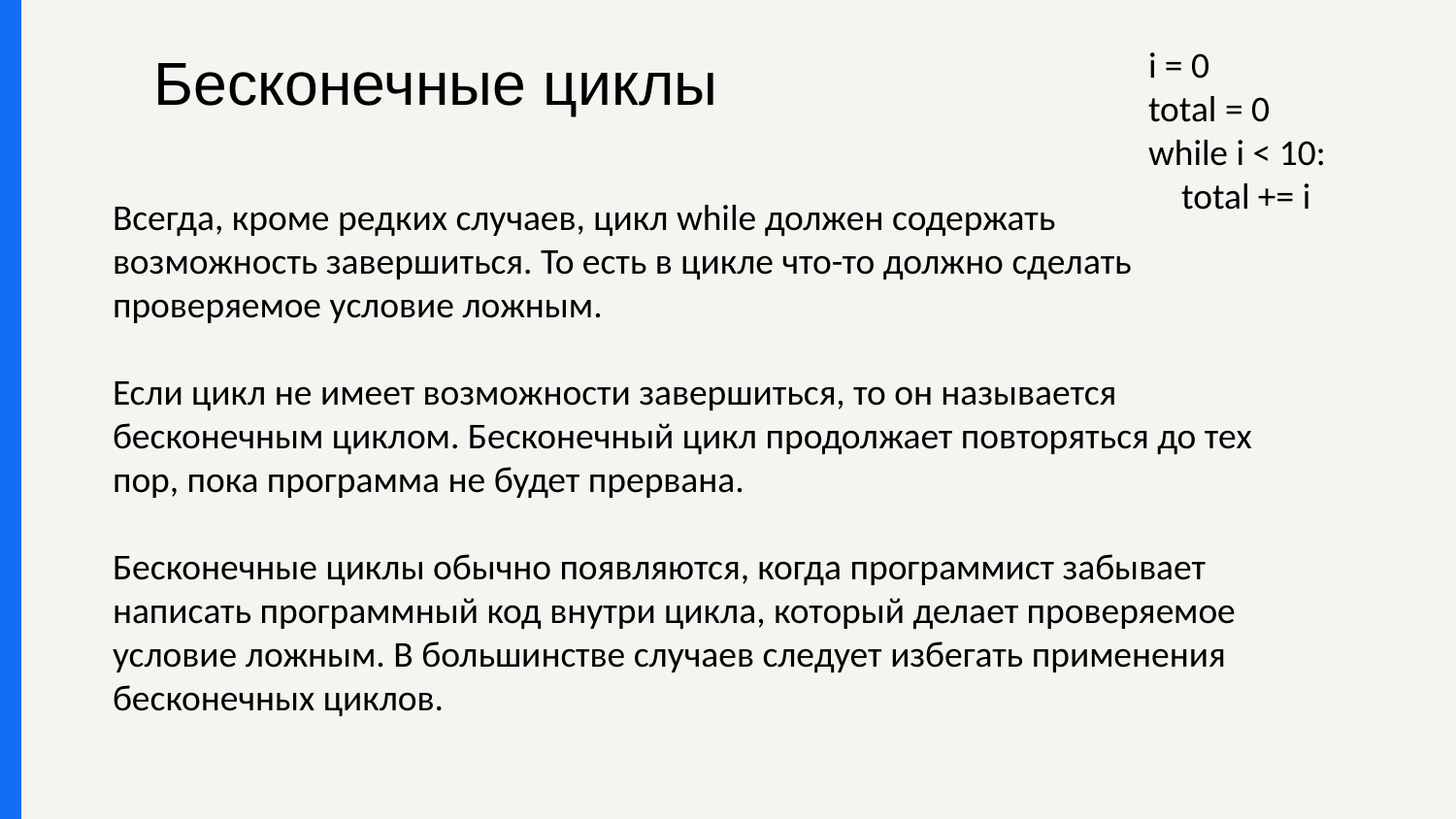

# Бесконечные циклы
i = 0
total = 0
while i < 10:
    total += i
Всегда, кроме редких случаев, цикл while должен содержать возможность завершиться. То есть в цикле что-то должно сделать проверяемое условие ложным.
Если цикл не имеет возможности завершиться, то он называется бесконечным циклом. Бесконечный цикл продолжает повторяться до тех пор, пока программа не будет прервана.
Бесконечные циклы обычно появляются, когда программист забывает написать программный код внутри цикла, который делает проверяемое условие ложным. В большинстве случаев следует избегать применения бесконечных циклов.